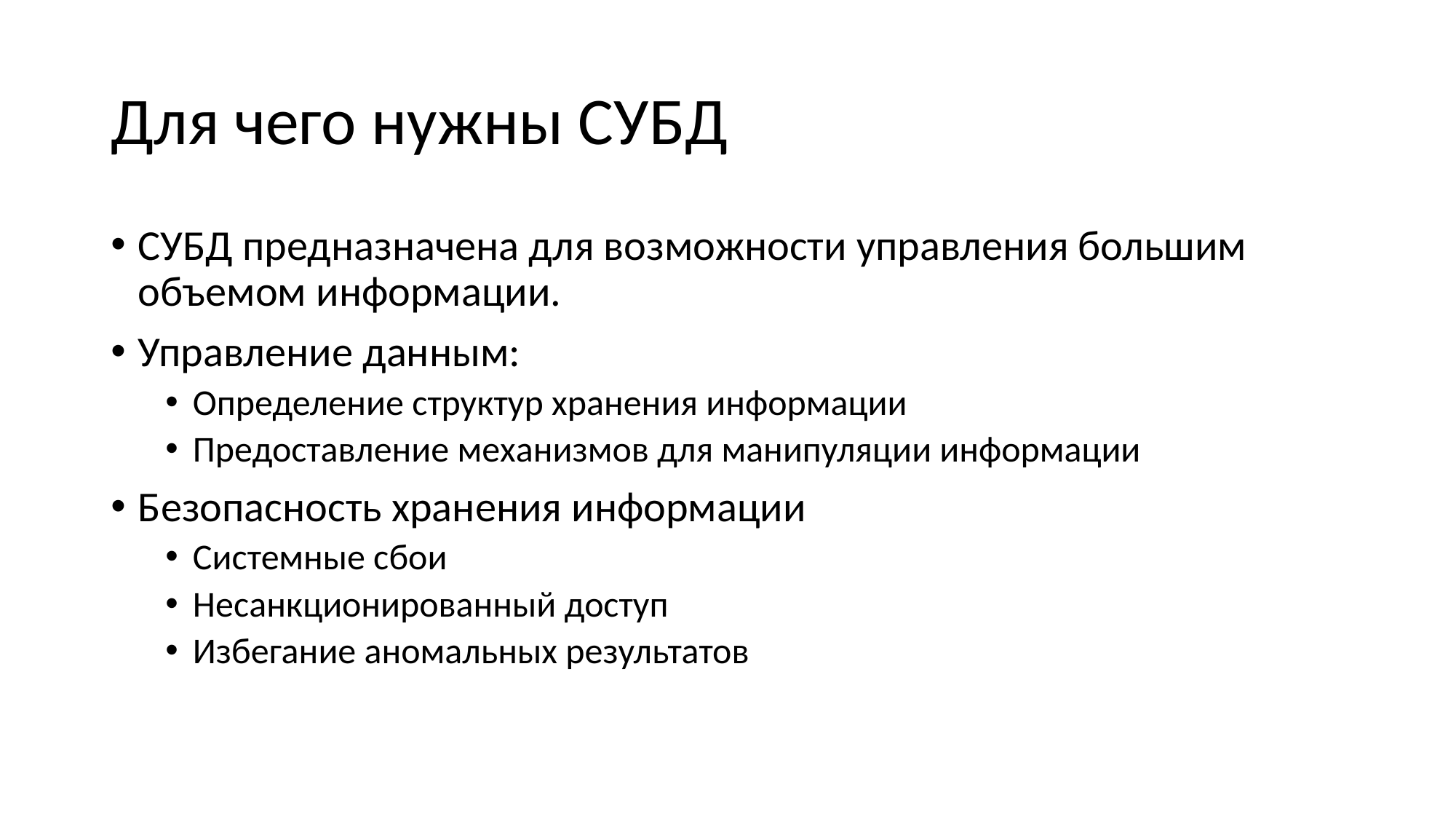

# Для чего нужны СУБД
СУБД предназначена для возможности управления большим объемом информации.
Управление данным:
Определение структур хранения информации
Предоставление механизмов для манипуляции информации
Безопасность хранения информации
Системные сбои
Несанкционированный доступ
Избегание аномальных результатов